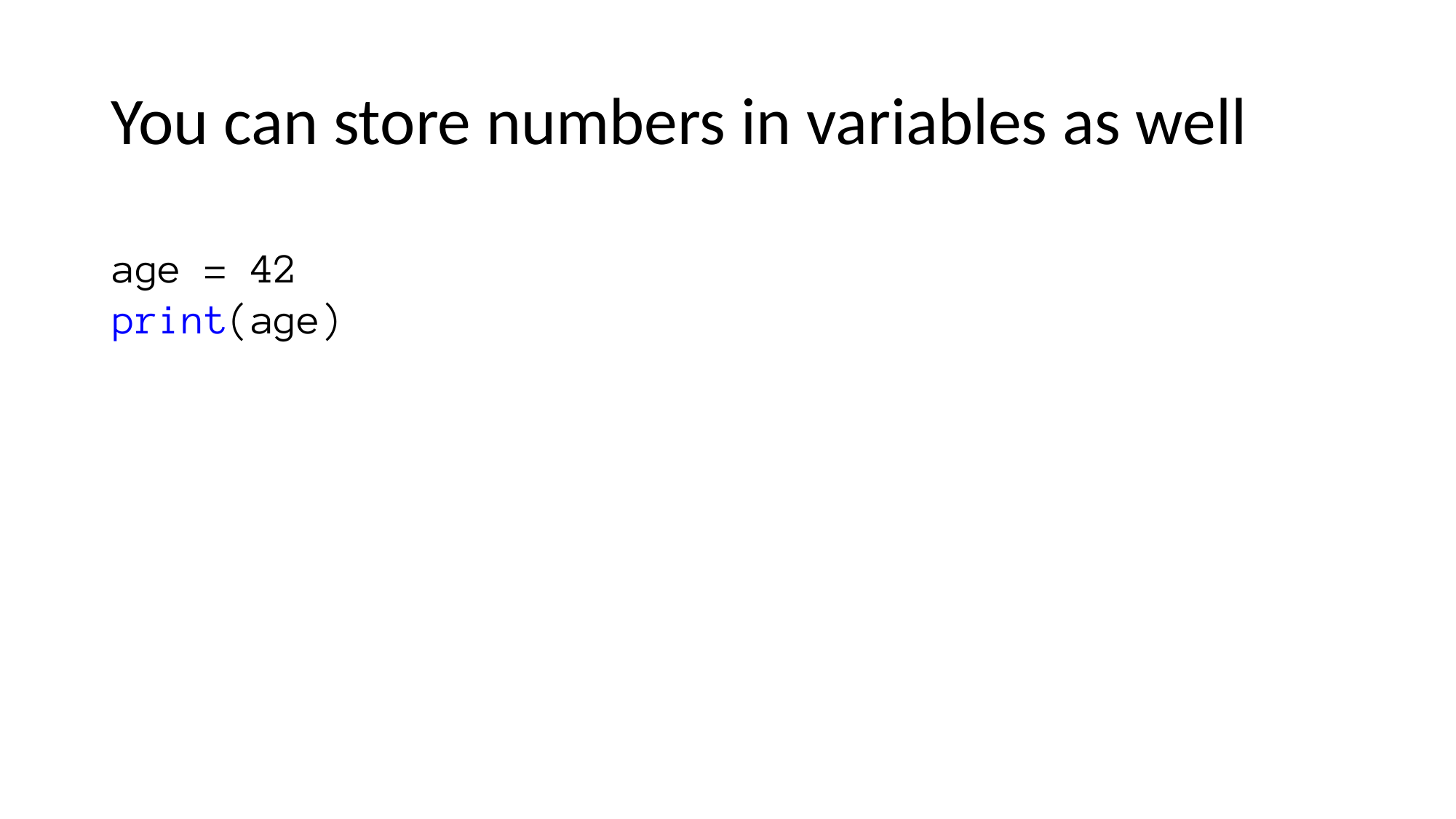

# You can store numbers in variables as well
age = 42
print(age)